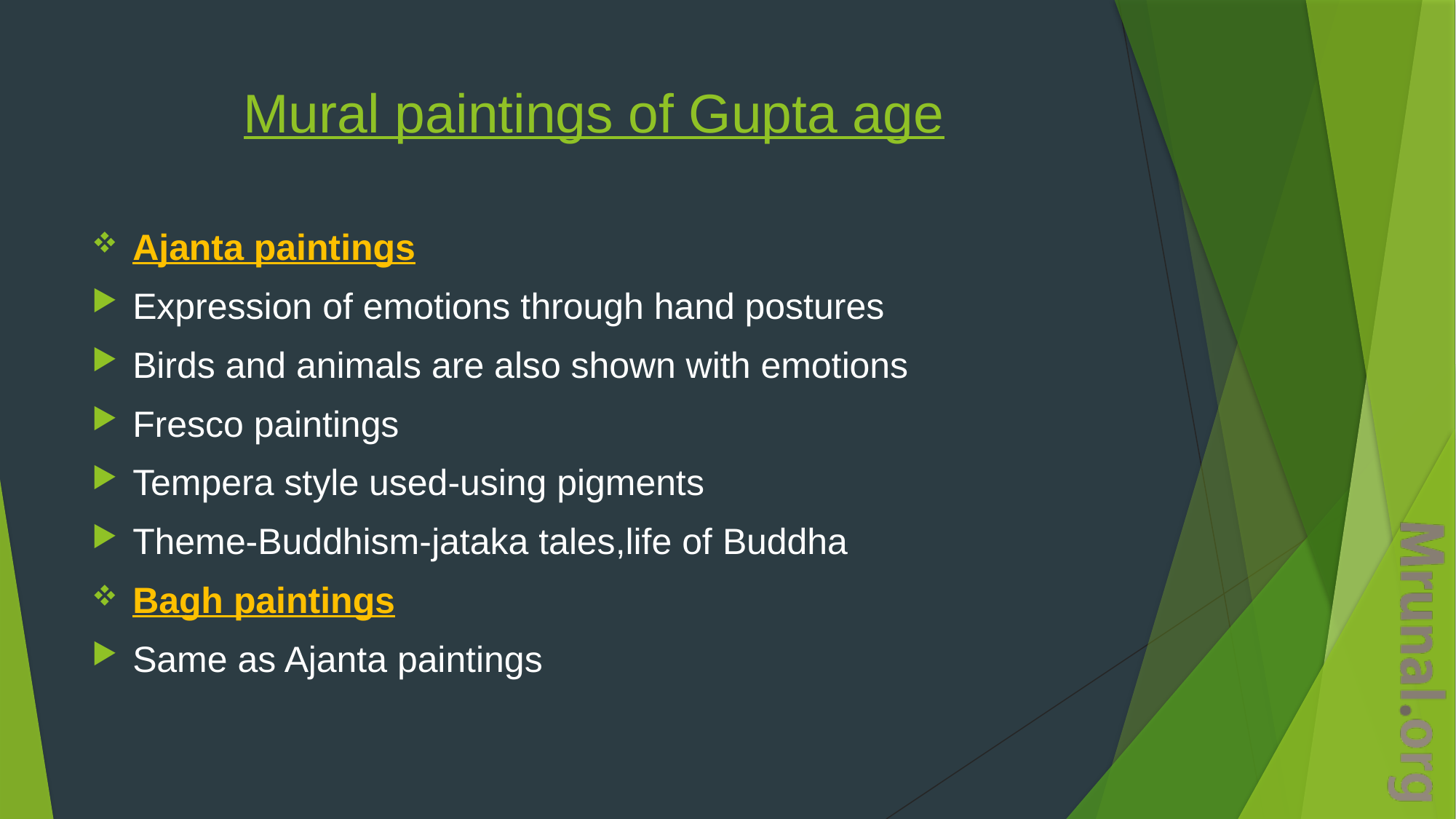

# Mural paintings of Gupta age
Ajanta paintings
Expression of emotions through hand postures
Birds and animals are also shown with emotions
Fresco paintings
Tempera style used-using pigments
Theme-Buddhism-jataka tales,life of Buddha
Bagh paintings
Same as Ajanta paintings